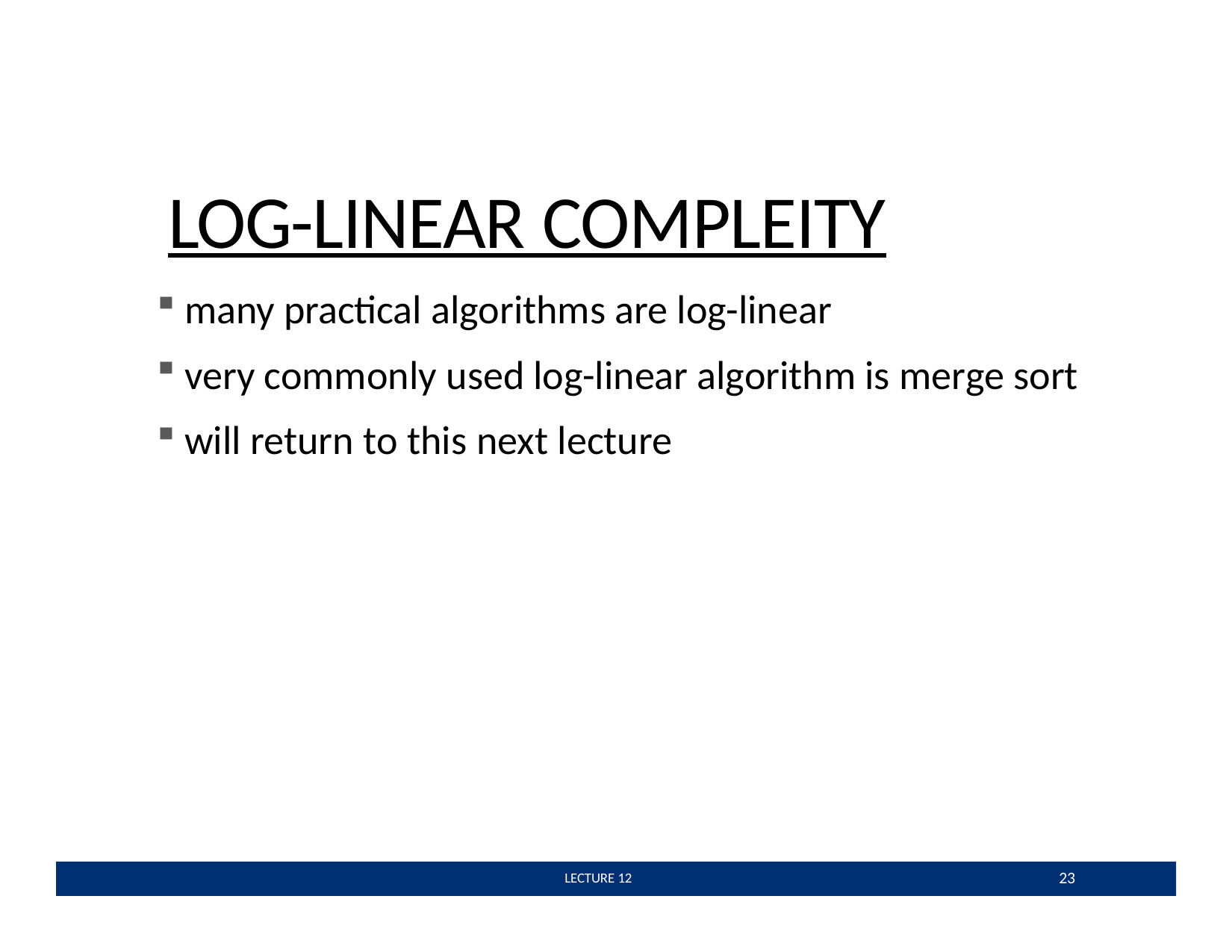

# LOG-LINEAR COMPLEITY
many practical algorithms are log-linear
very commonly used log-linear algorithm is merge sort
will return to this next lecture
23
 LECTURE 12